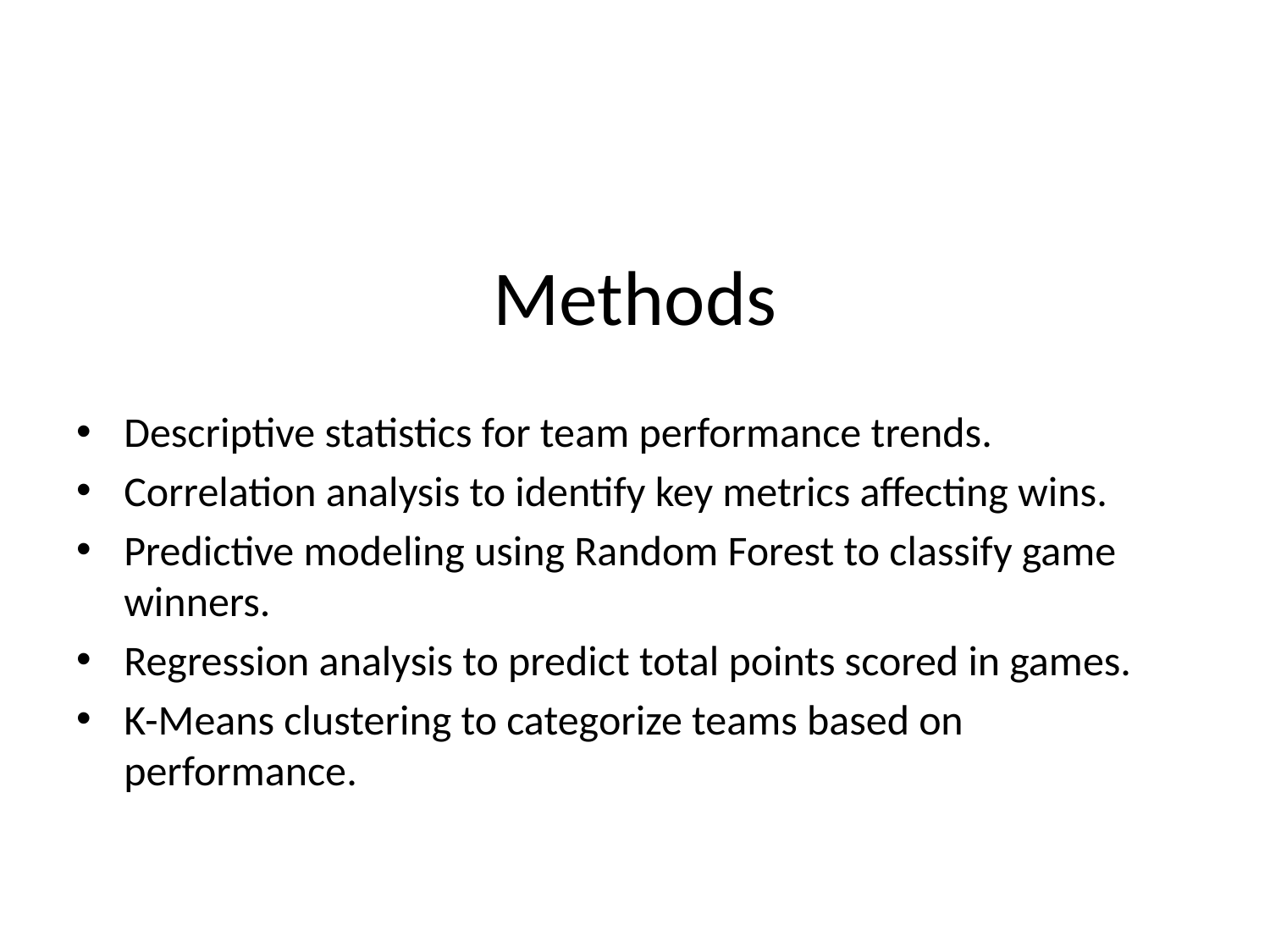

# Methods
Descriptive statistics for team performance trends.
Correlation analysis to identify key metrics affecting wins.
Predictive modeling using Random Forest to classify game winners.
Regression analysis to predict total points scored in games.
K-Means clustering to categorize teams based on performance.